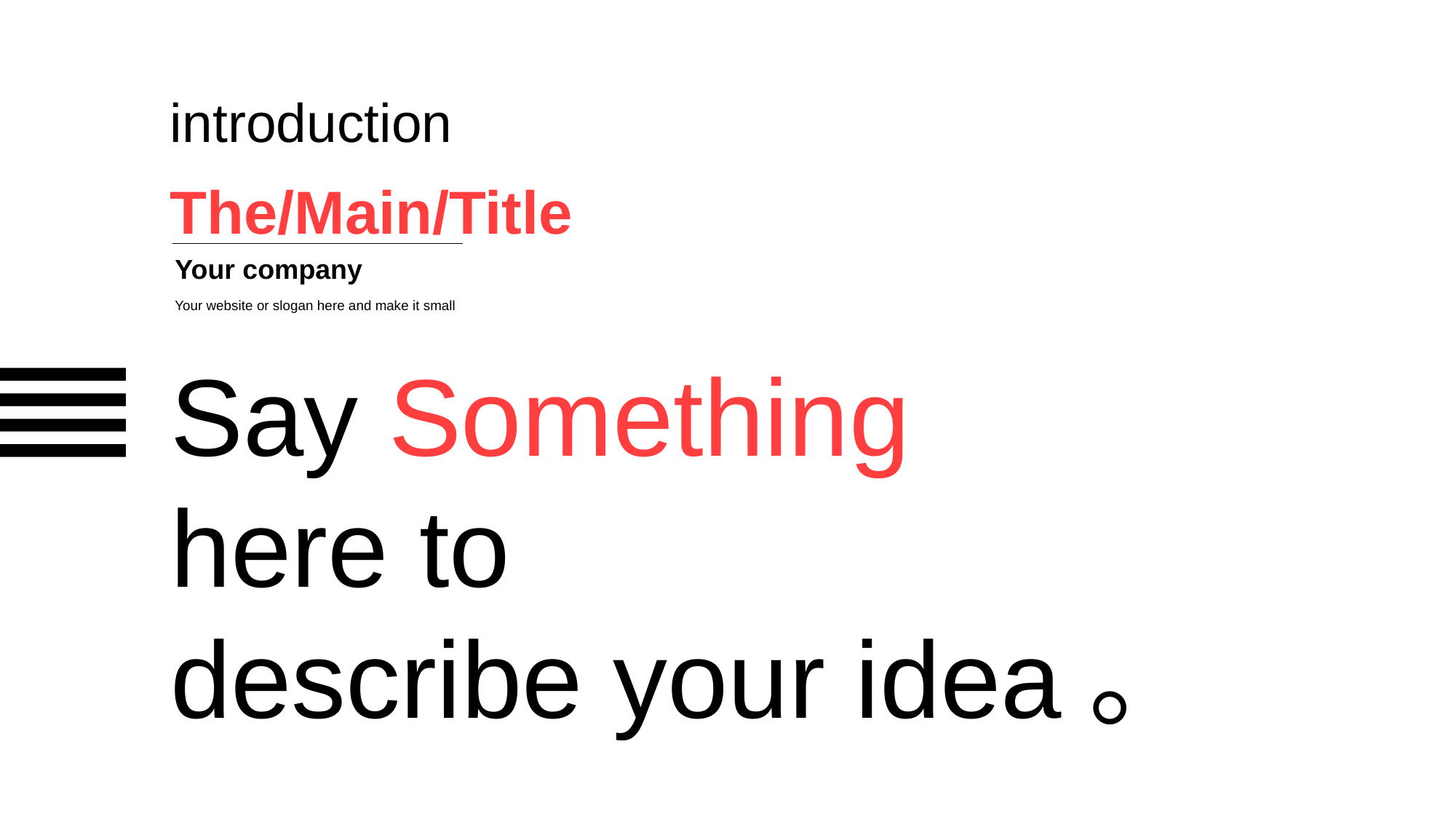

introduction
The/Main/Title
Your website or slogan here and make it small
Your company
Say Something
here to
describe your idea。